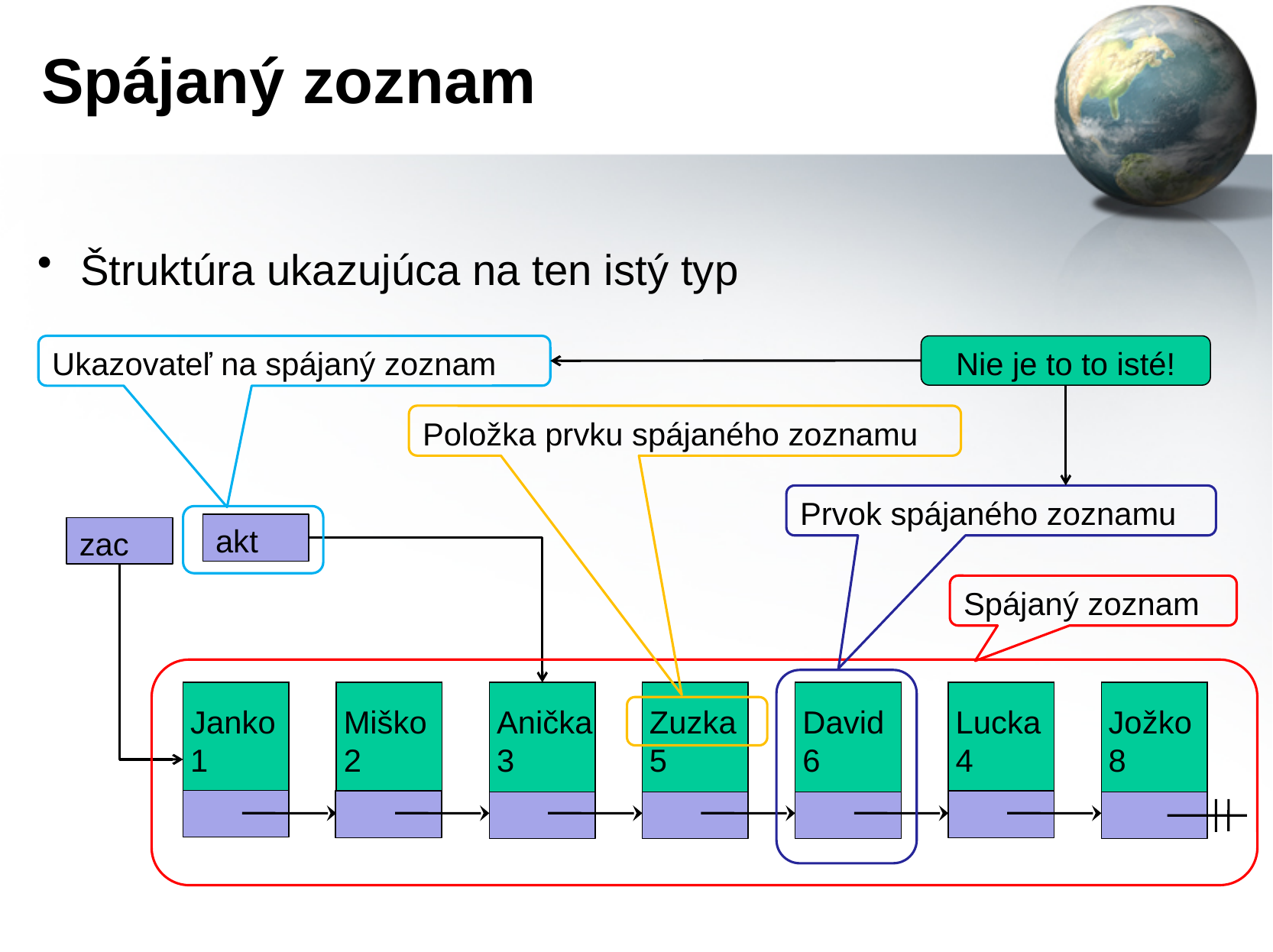

# Spájaný zoznam
Štruktúra ukazujúca na ten istý typ
Ukazovateľ na spájaný zoznam

Nie je to to isté!
Položka prvku spájaného zoznamu

Prvok spájaného zoznamu

akt
zac
Spájaný zoznam

Janko
1
Miško
2
Anička
3
Zuzka
5
David
6
Lucka
4
Jožko
8